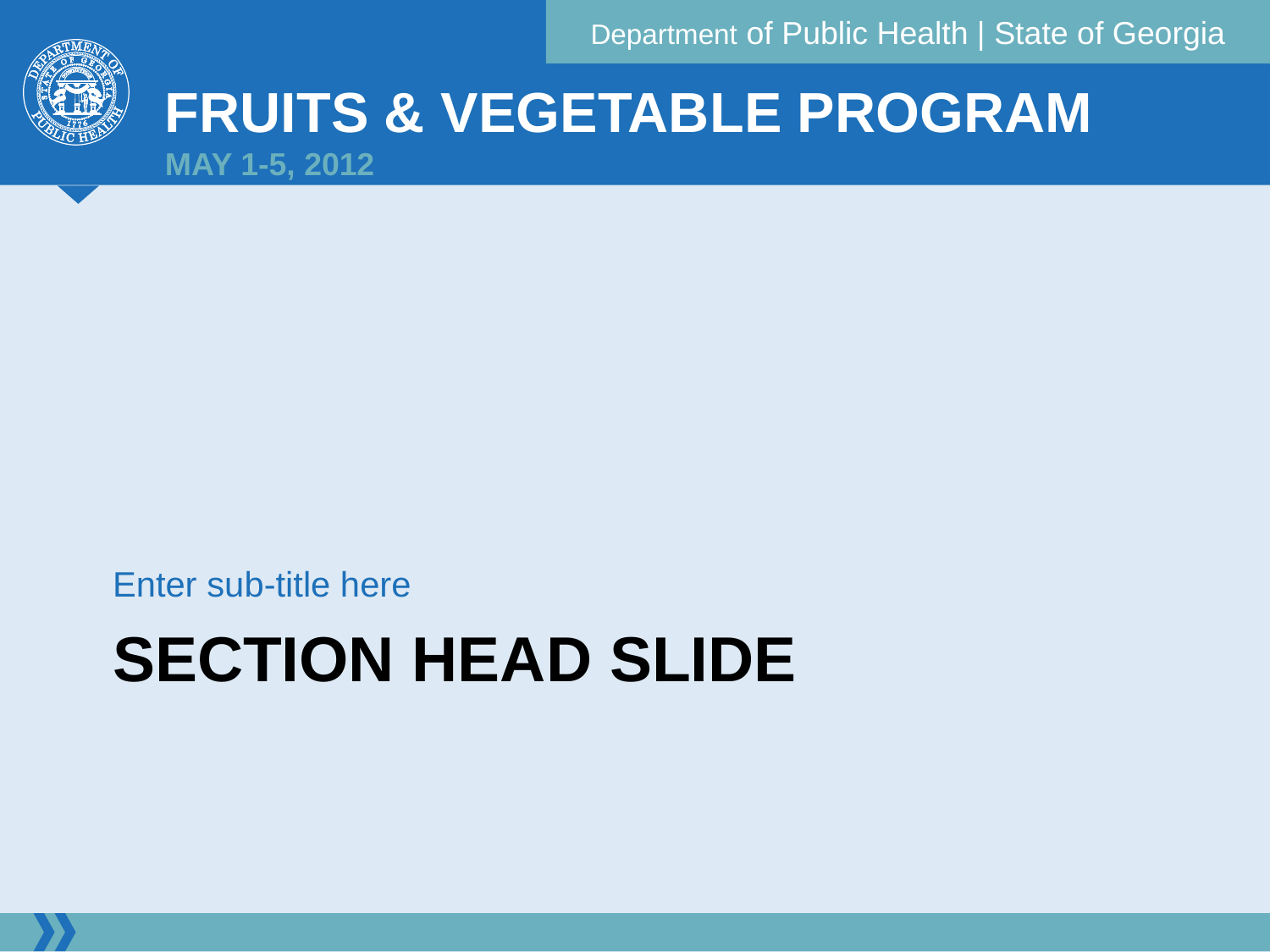

Enter sub-title here
# Section head slide